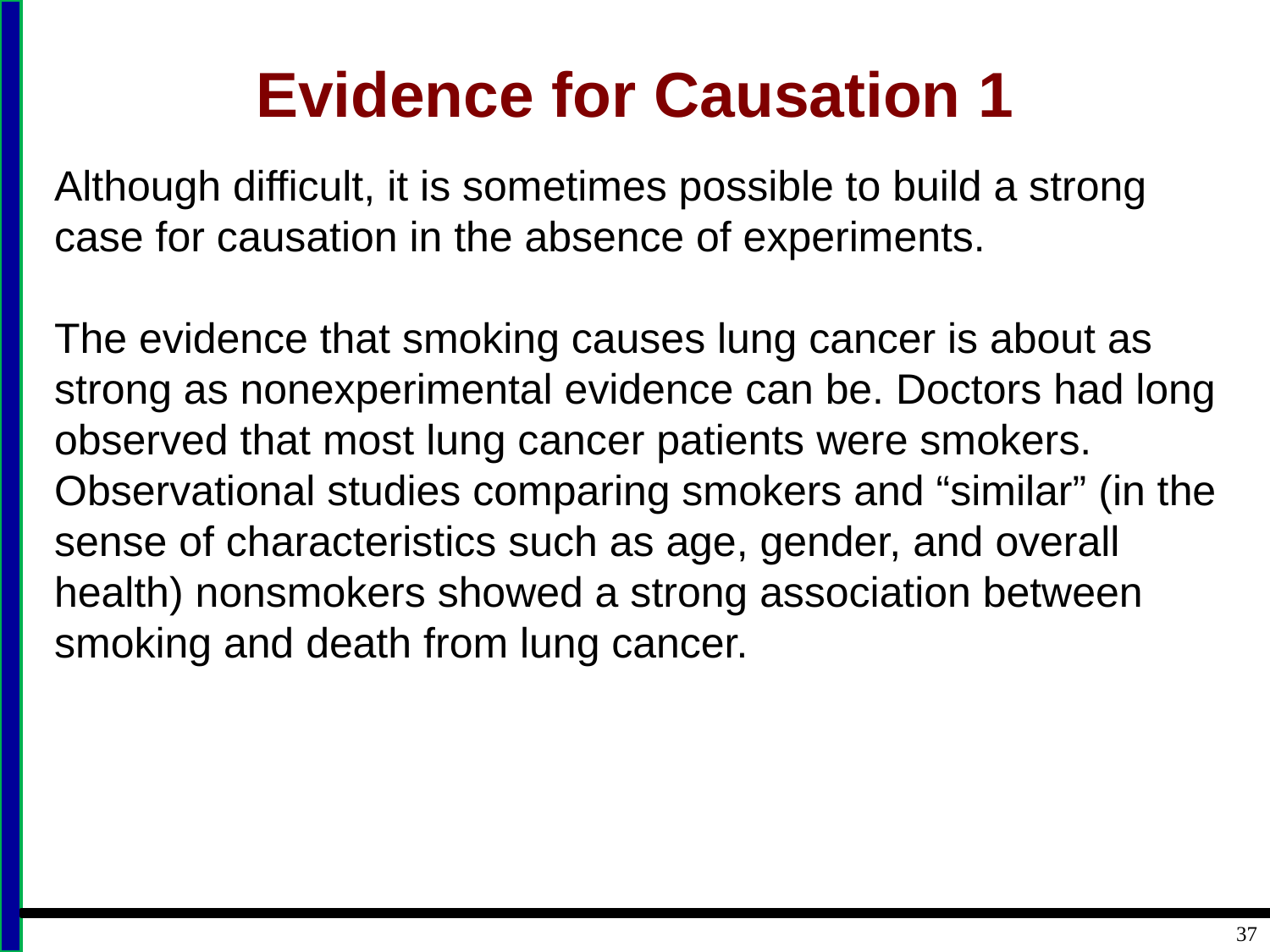

# Evidence for Causation 1
Although difficult, it is sometimes possible to build a strong case for causation in the absence of experiments.

The evidence that smoking causes lung cancer is about as strong as nonexperimental evidence can be. Doctors had long observed that most lung cancer patients were smokers. Observational studies comparing smokers and “similar” (in the sense of characteristics such as age, gender, and overall health) nonsmokers showed a strong association between smoking and death from lung cancer.